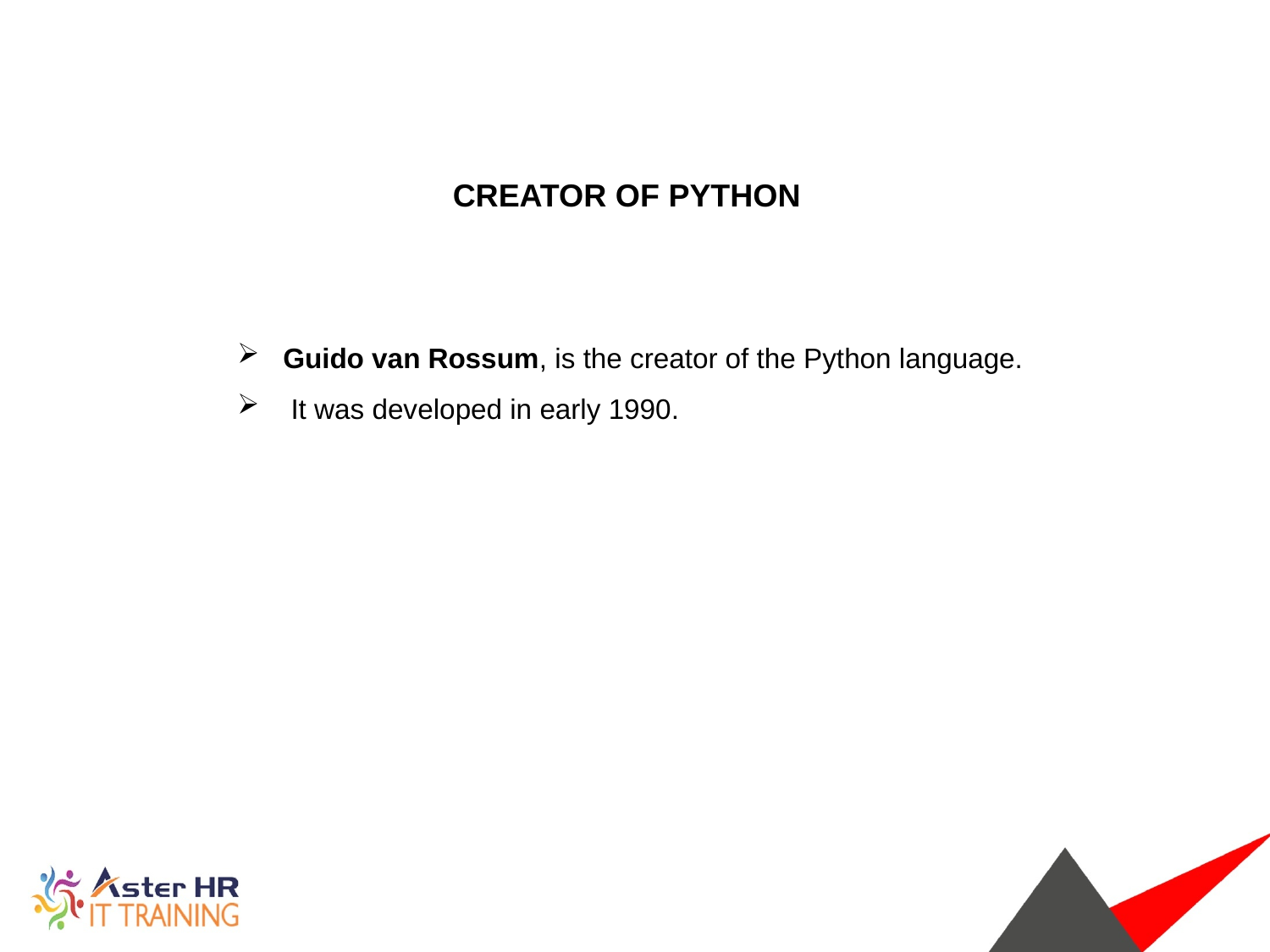

CREATOR OF PYTHON
  Guido van Rossum, is the creator of the Python language.
   It was developed in early 1990.